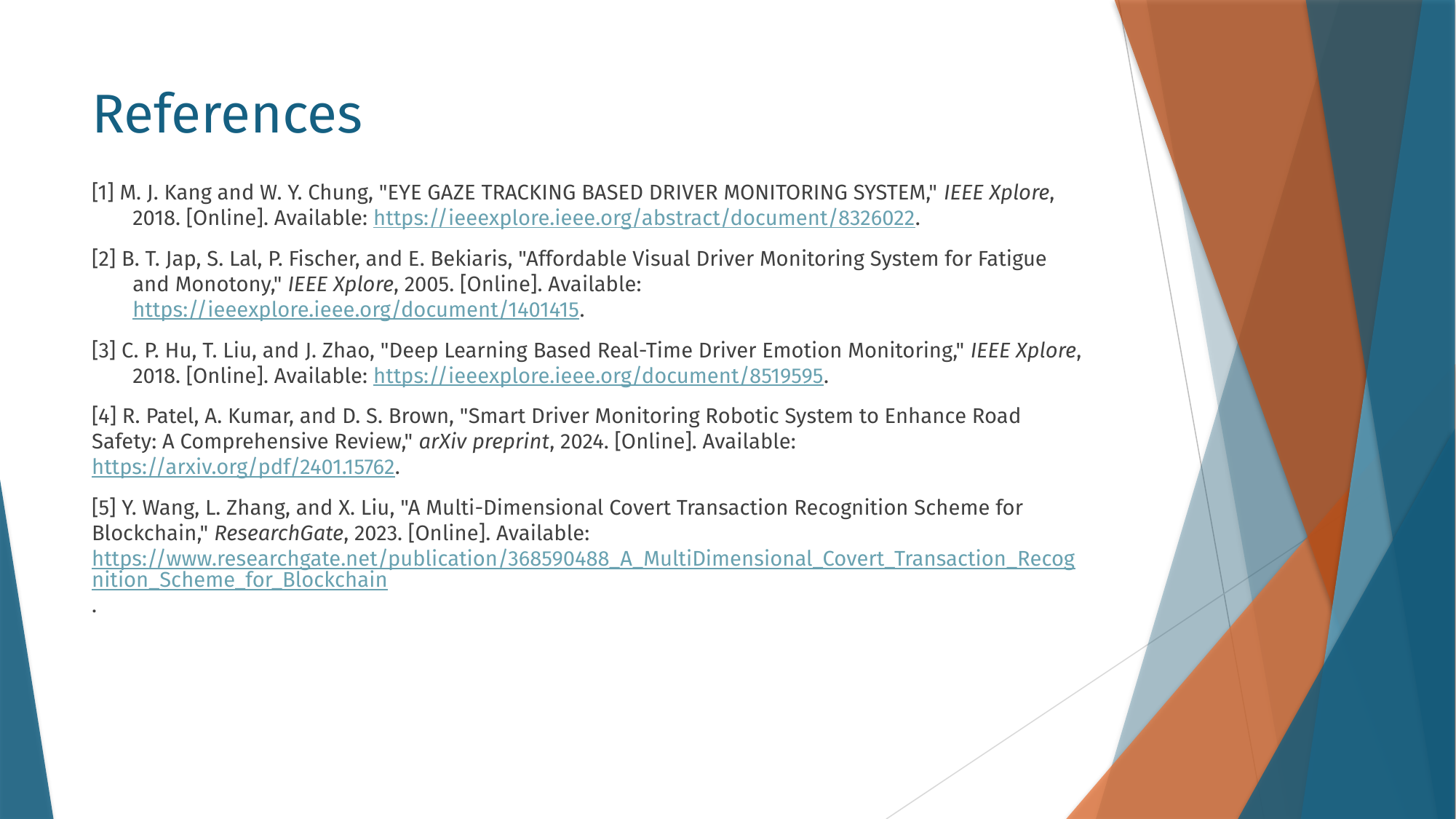

# References
[1] M. J. Kang and W. Y. Chung, "EYE GAZE TRACKING BASED DRIVER MONITORING SYSTEM," IEEE Xplore, 2018. [Online]. Available: https://ieeexplore.ieee.org/abstract/document/8326022.
[2] B. T. Jap, S. Lal, P. Fischer, and E. Bekiaris, "Affordable Visual Driver Monitoring System for Fatigue and Monotony," IEEE Xplore, 2005. [Online]. Available: https://ieeexplore.ieee.org/document/1401415.
[3] C. P. Hu, T. Liu, and J. Zhao, "Deep Learning Based Real-Time Driver Emotion Monitoring," IEEE Xplore, 2018. [Online]. Available: https://ieeexplore.ieee.org/document/8519595.
[4] R. Patel, A. Kumar, and D. S. Brown, "Smart Driver Monitoring Robotic System to Enhance Road Safety: A Comprehensive Review," arXiv preprint, 2024. [Online]. Available: https://arxiv.org/pdf/2401.15762.
[5] Y. Wang, L. Zhang, and X. Liu, "A Multi-Dimensional Covert Transaction Recognition Scheme for Blockchain," ResearchGate, 2023. [Online]. Available: https://www.researchgate.net/publication/368590488_A_MultiDimensional_Covert_Transaction_Recognition_Scheme_for_Blockchain.